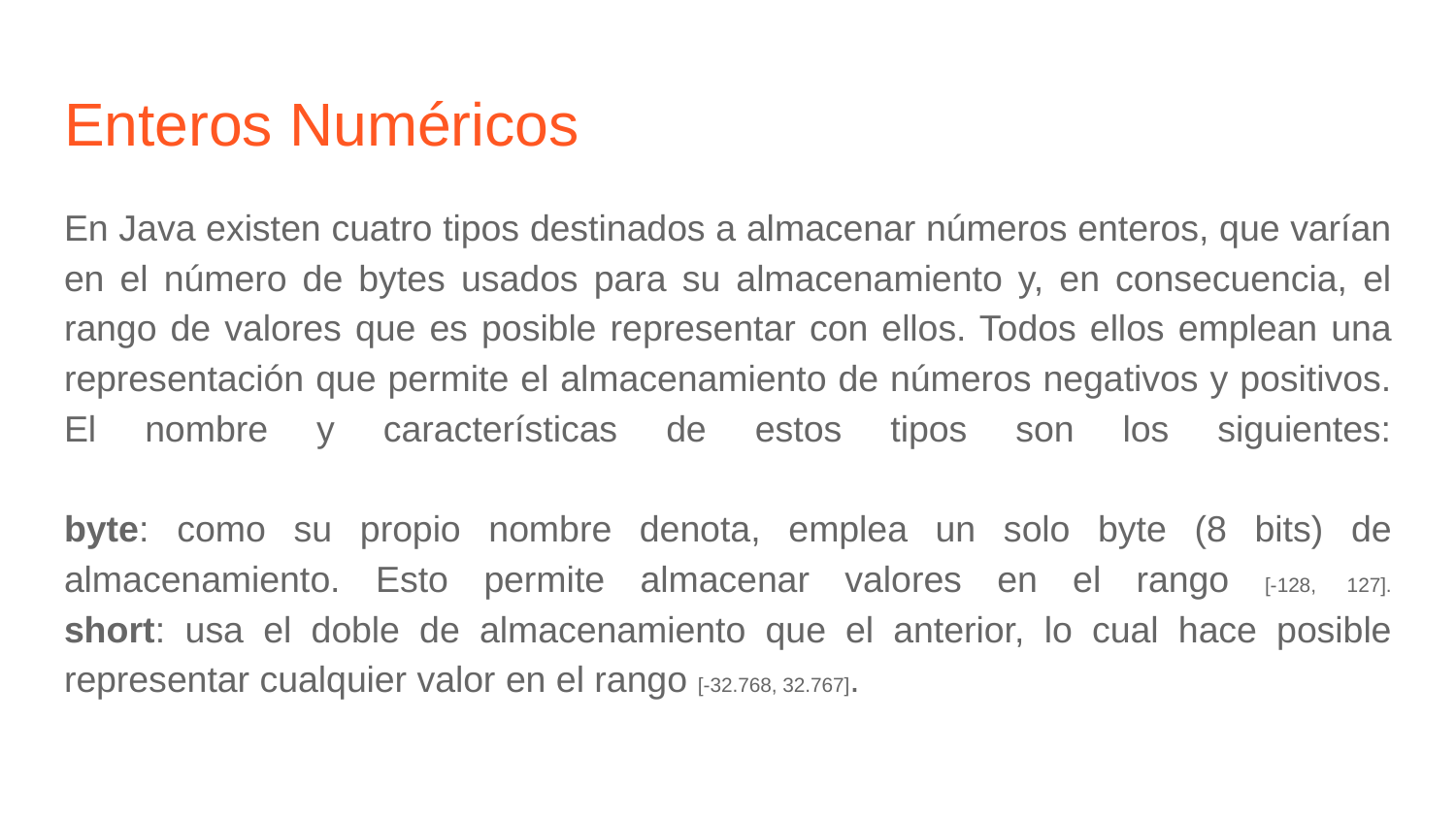

# Enteros Numéricos
En Java existen cuatro tipos destinados a almacenar números enteros, que varían en el número de bytes usados para su almacenamiento y, en consecuencia, el rango de valores que es posible representar con ellos. Todos ellos emplean una representación que permite el almacenamiento de números negativos y positivos. El nombre y características de estos tipos son los siguientes:
byte: como su propio nombre denota, emplea un solo byte (8 bits) de almacenamiento. Esto permite almacenar valores en el rango [-128, 127].
short: usa el doble de almacenamiento que el anterior, lo cual hace posible representar cualquier valor en el rango [-32.768, 32.767].